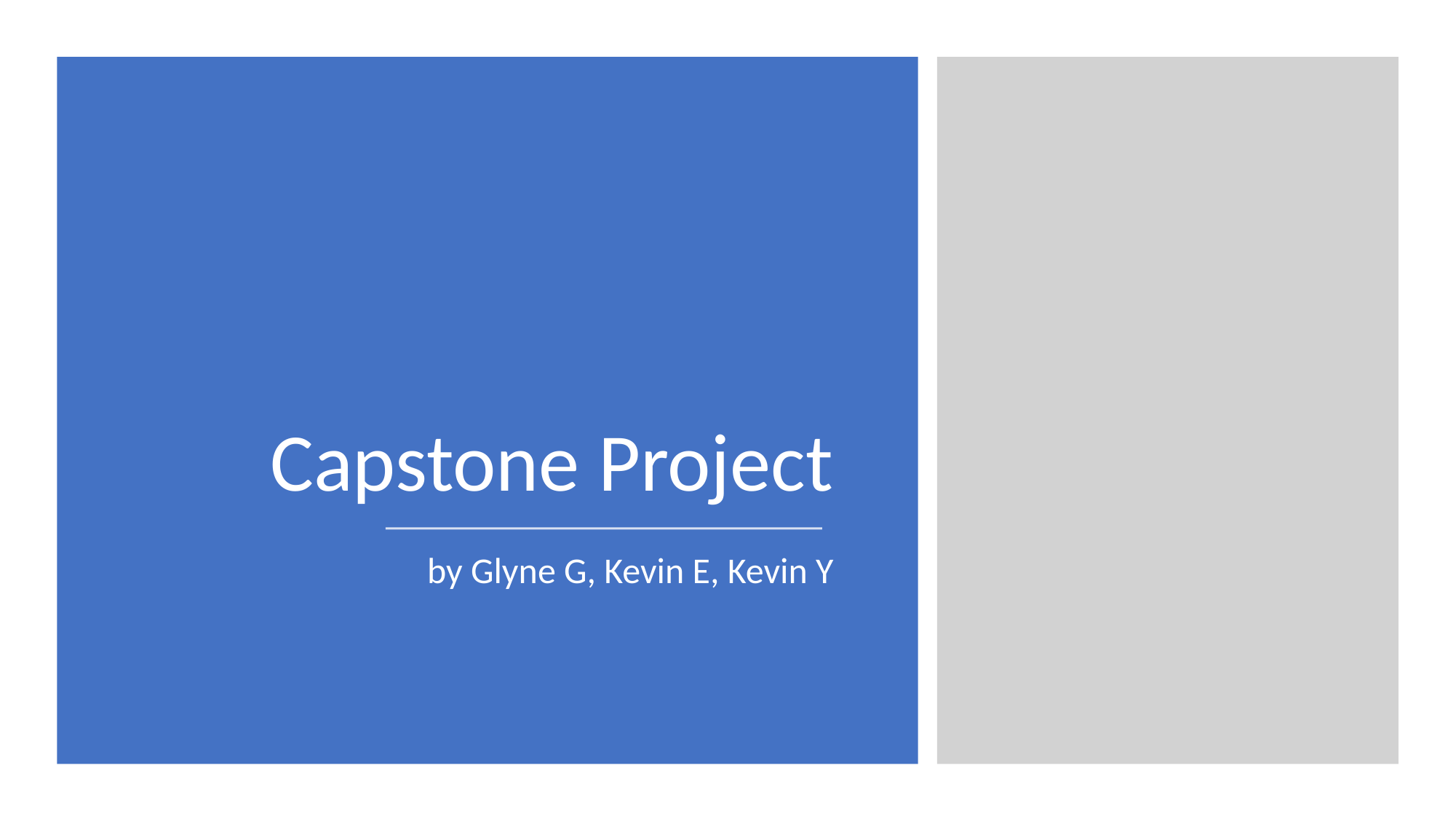

# Capstone Project
by Glyne G, Kevin E, Kevin Y